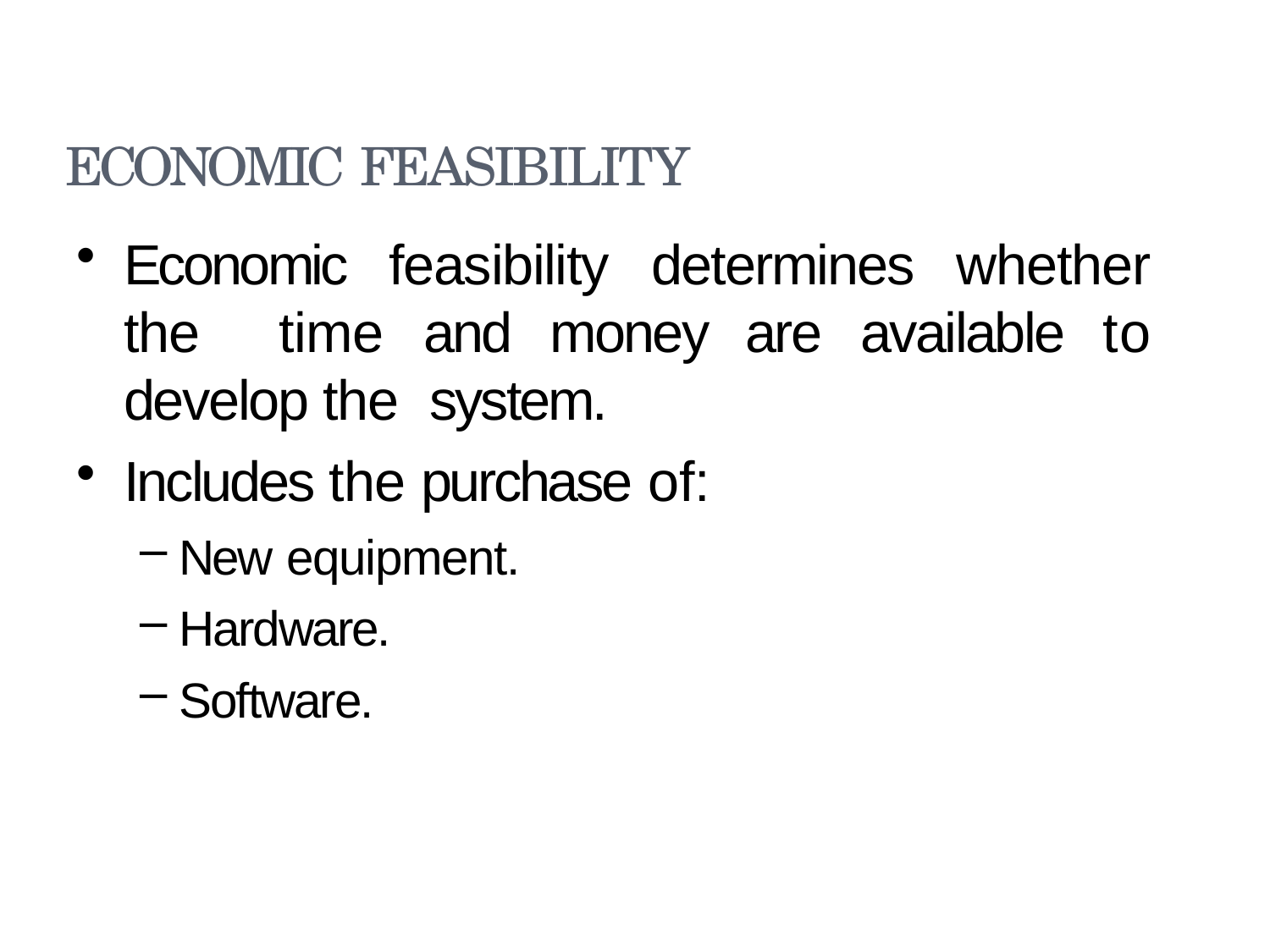

# Economic Feasibility
Economic feasibility determines whether the  time and money are available to develop the  system.
Includes the purchase of:
New equipment.
Hardware.
Software.